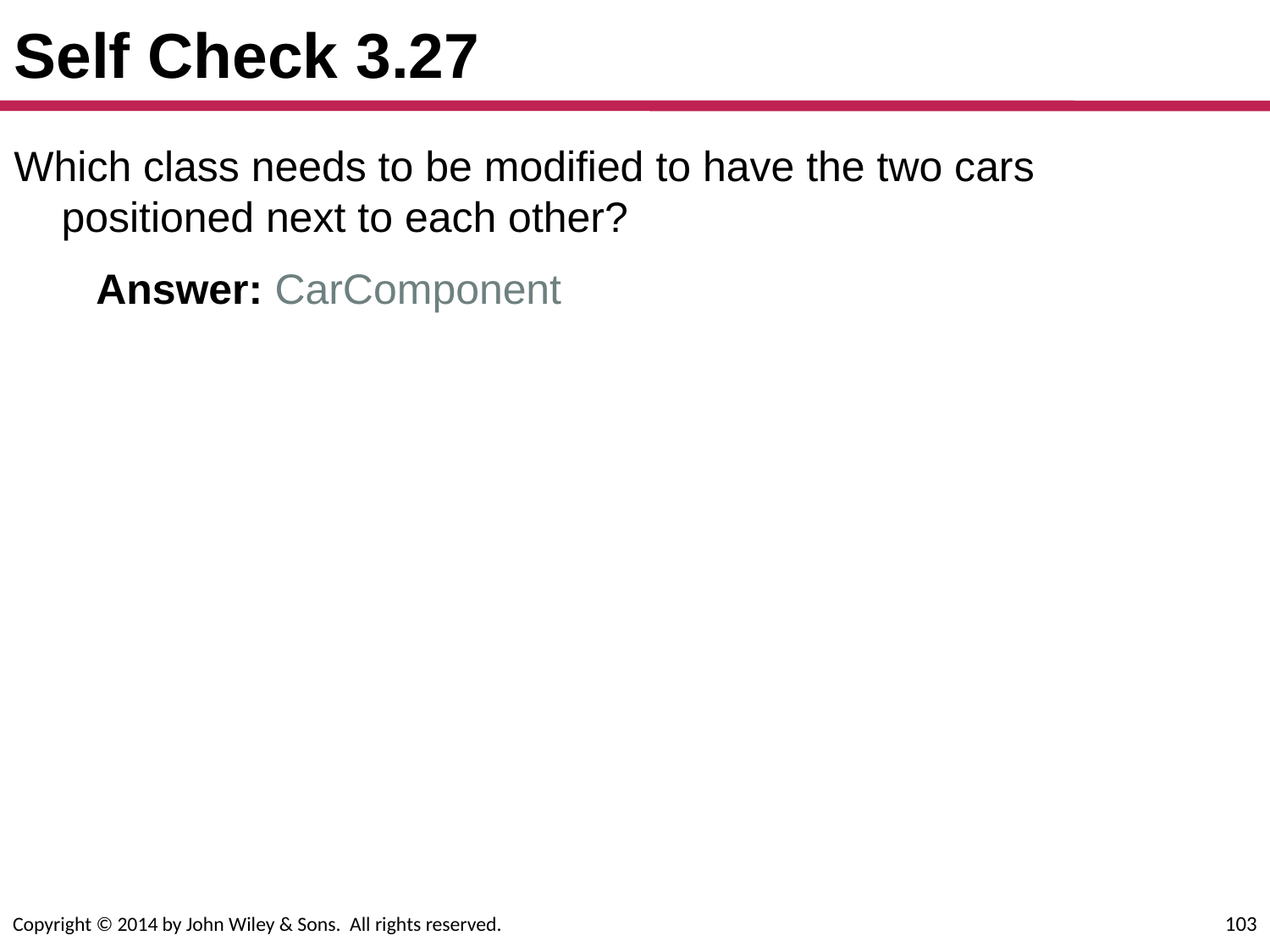

# Self Check 3.27
Which class needs to be modified to have the two cars positioned next to each other?
Answer: CarComponent